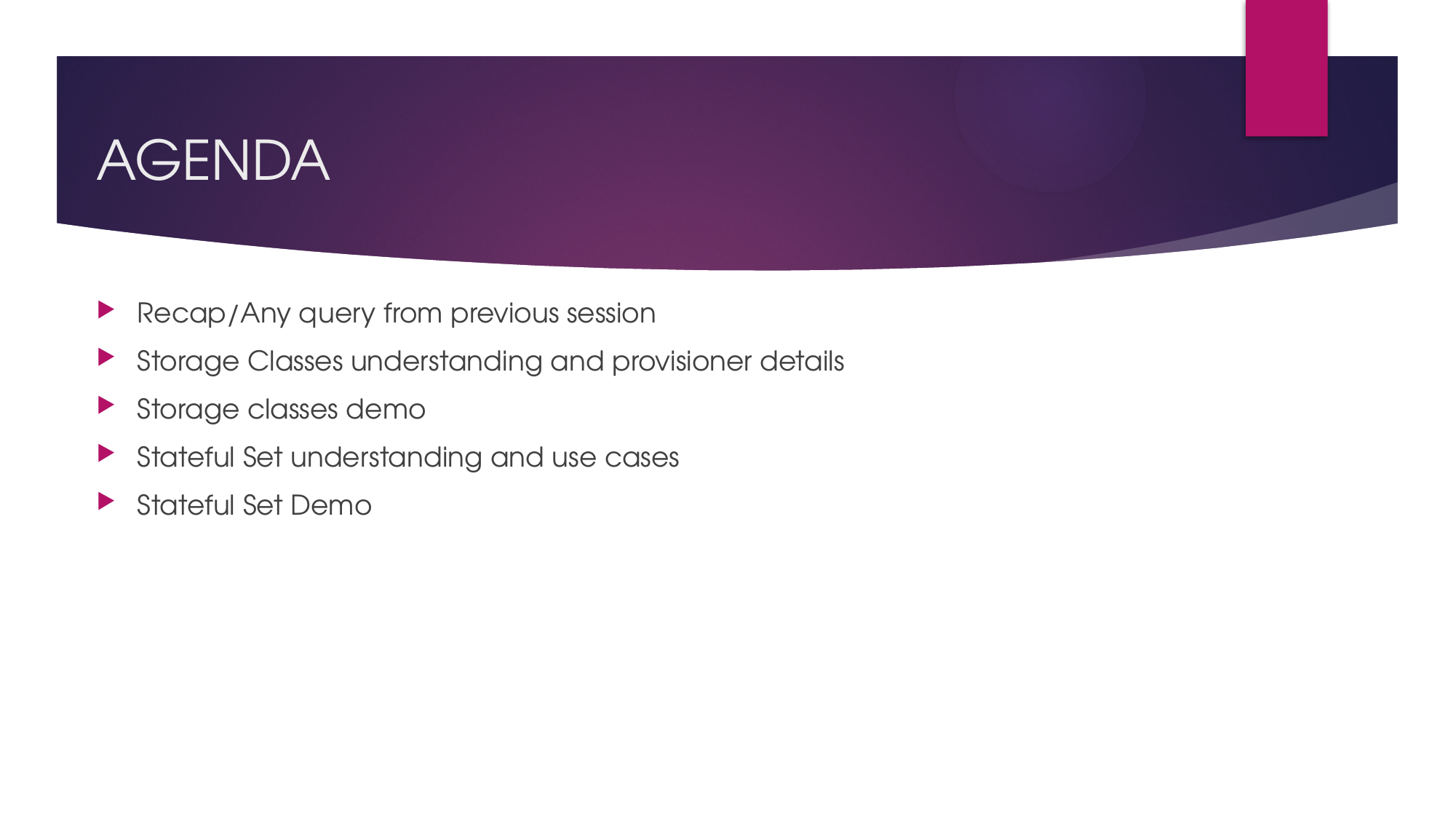

# AGENDA
Recap/Any query from previous session
Storage Classes understanding and provisioner details
Storage classes demo
Stateful Set understanding and use cases
Stateful Set Demo